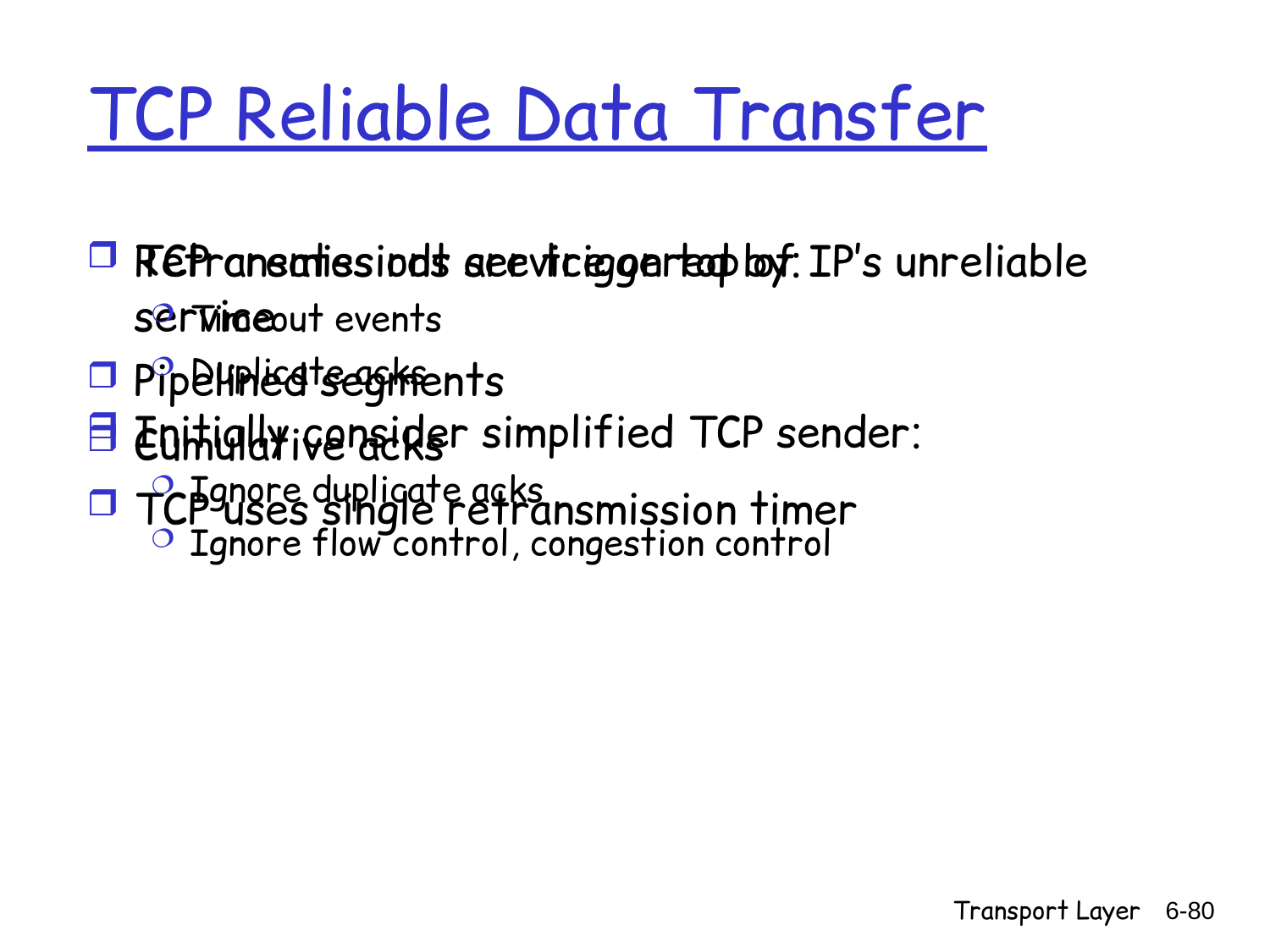

# TCP Reliable Data Transfer
TCP creates rdt service on top of IP’s unreliable service
Pipelined segments
Cumulative acks
TCP uses single retransmission timer

Retransmissions are triggered by:
Timeout events
Duplicate acks
Initially consider simplified TCP sender:
Ignore duplicate acks
Ignore flow control, congestion control
Transport Layer
6-80